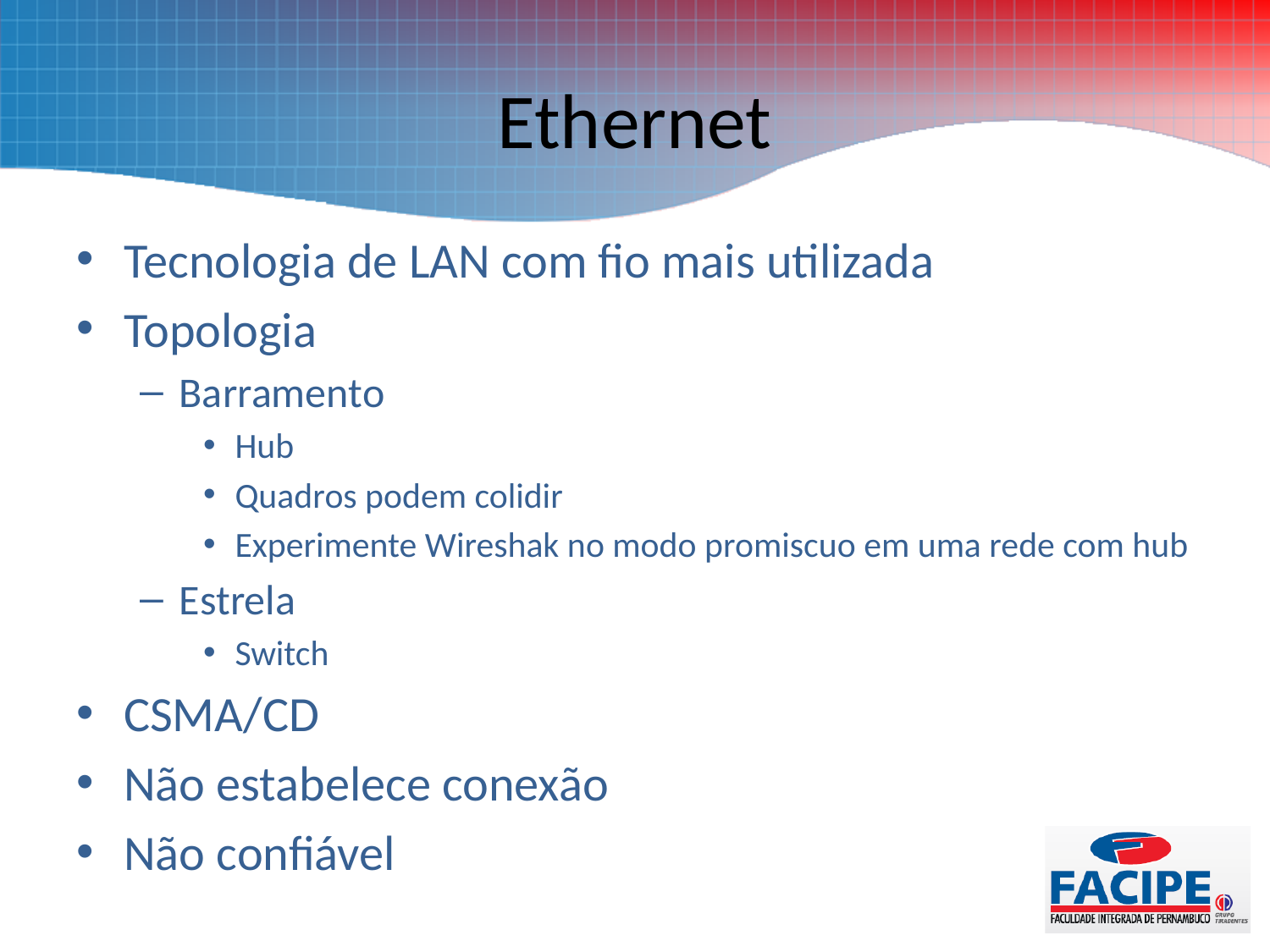

# Ethernet
Tecnologia de LAN com fio mais utilizada
Topologia
Barramento
Hub
Quadros podem colidir
Experimente Wireshak no modo promiscuo em uma rede com hub
Estrela
Switch
CSMA/CD
Não estabelece conexão
Não confiável